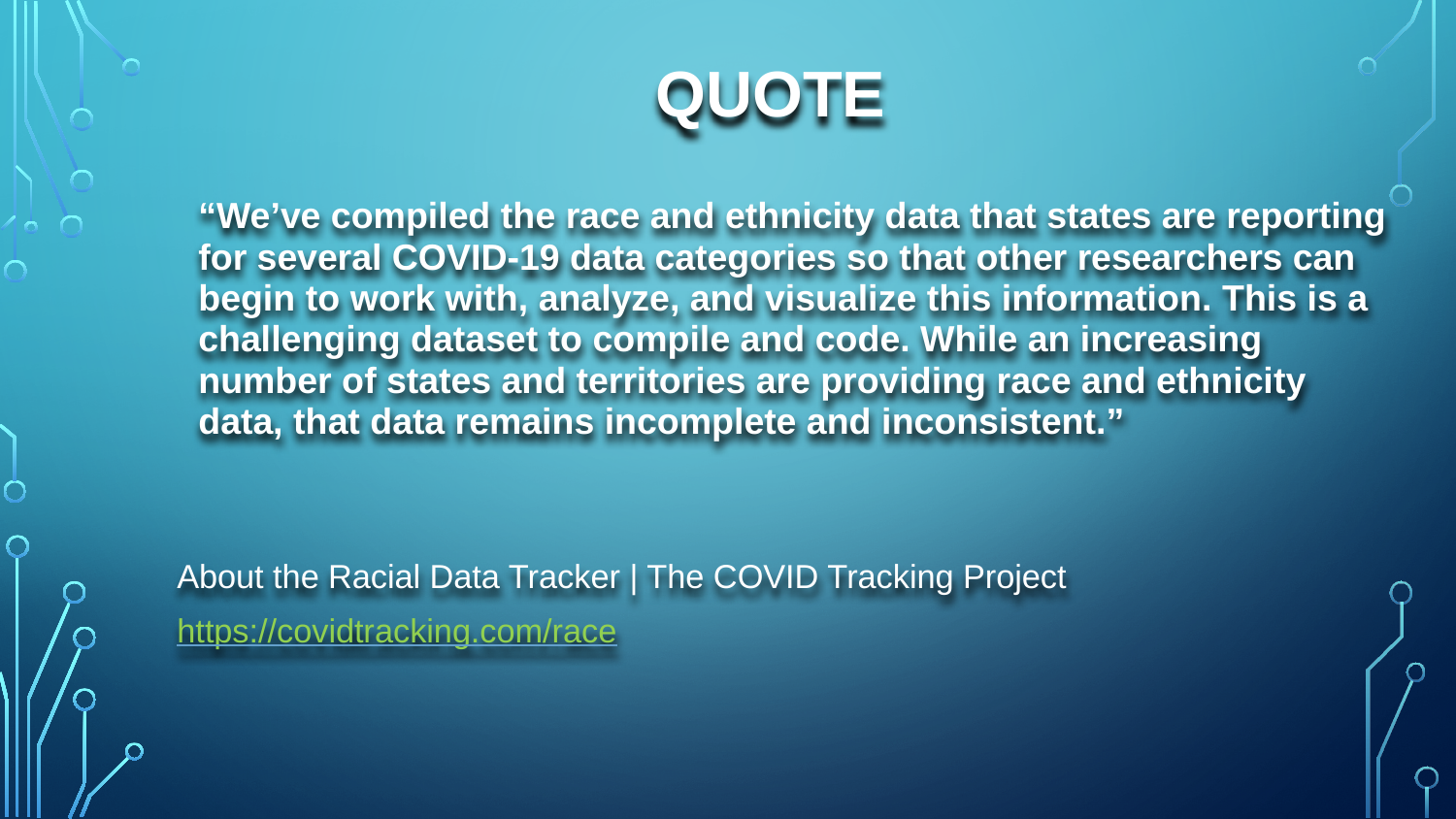

# Quote
“We’ve compiled the race and ethnicity data that states are reporting for several COVID-19 data categories so that other researchers can begin to work with, analyze, and visualize this information. This is a challenging dataset to compile and code. While an increasing number of states and territories are providing race and ethnicity data, that data remains incomplete and inconsistent.”

About the Racial Data Tracker | The COVID Tracking Project
https://covidtracking.com/race